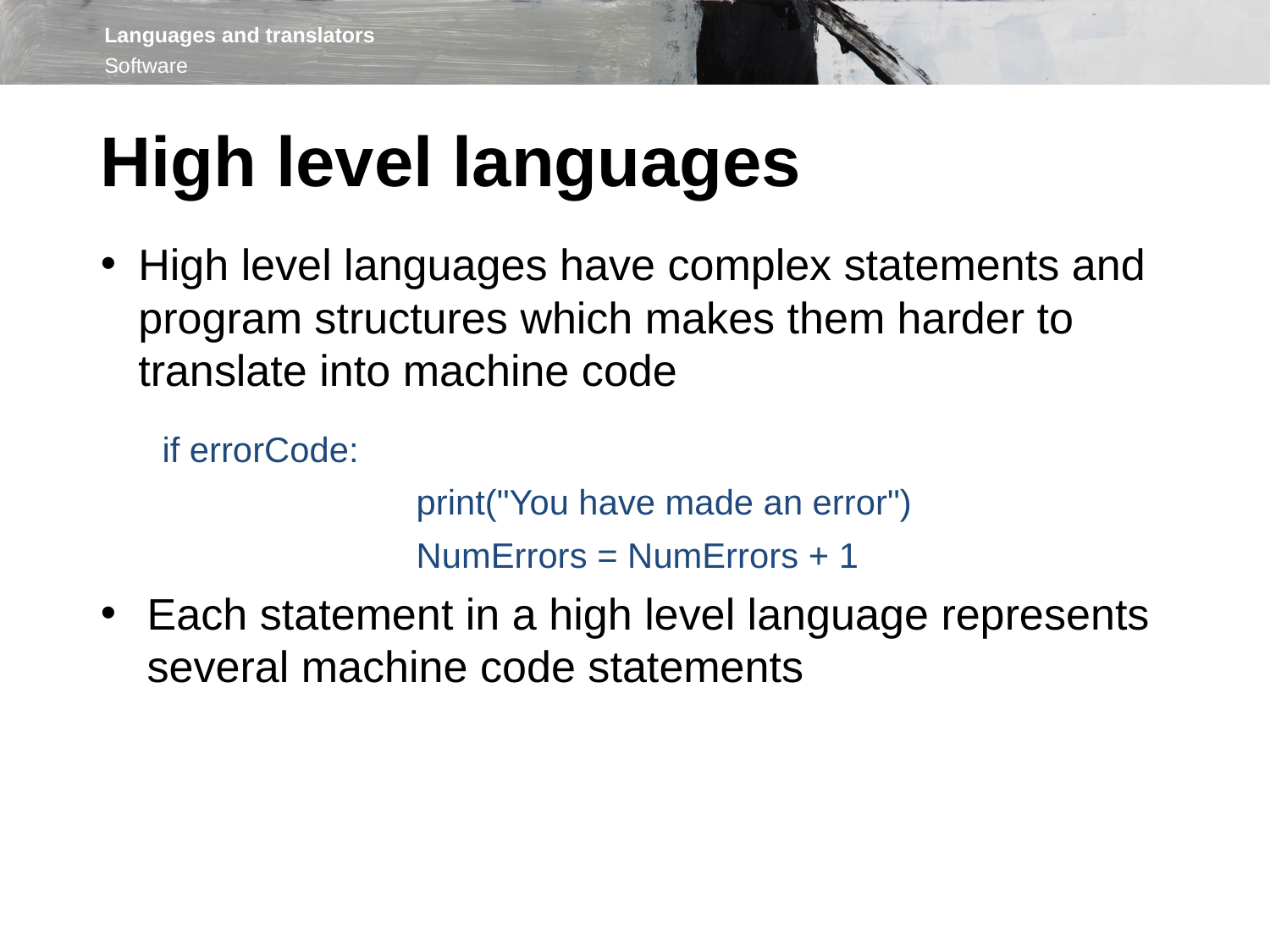

High level languages
High level languages have complex statements and program structures which makes them harder to translate into machine code
if errorCode:
		print("You have made an error")
		NumErrors = NumErrors + 1
Each statement in a high level language represents several machine code statements